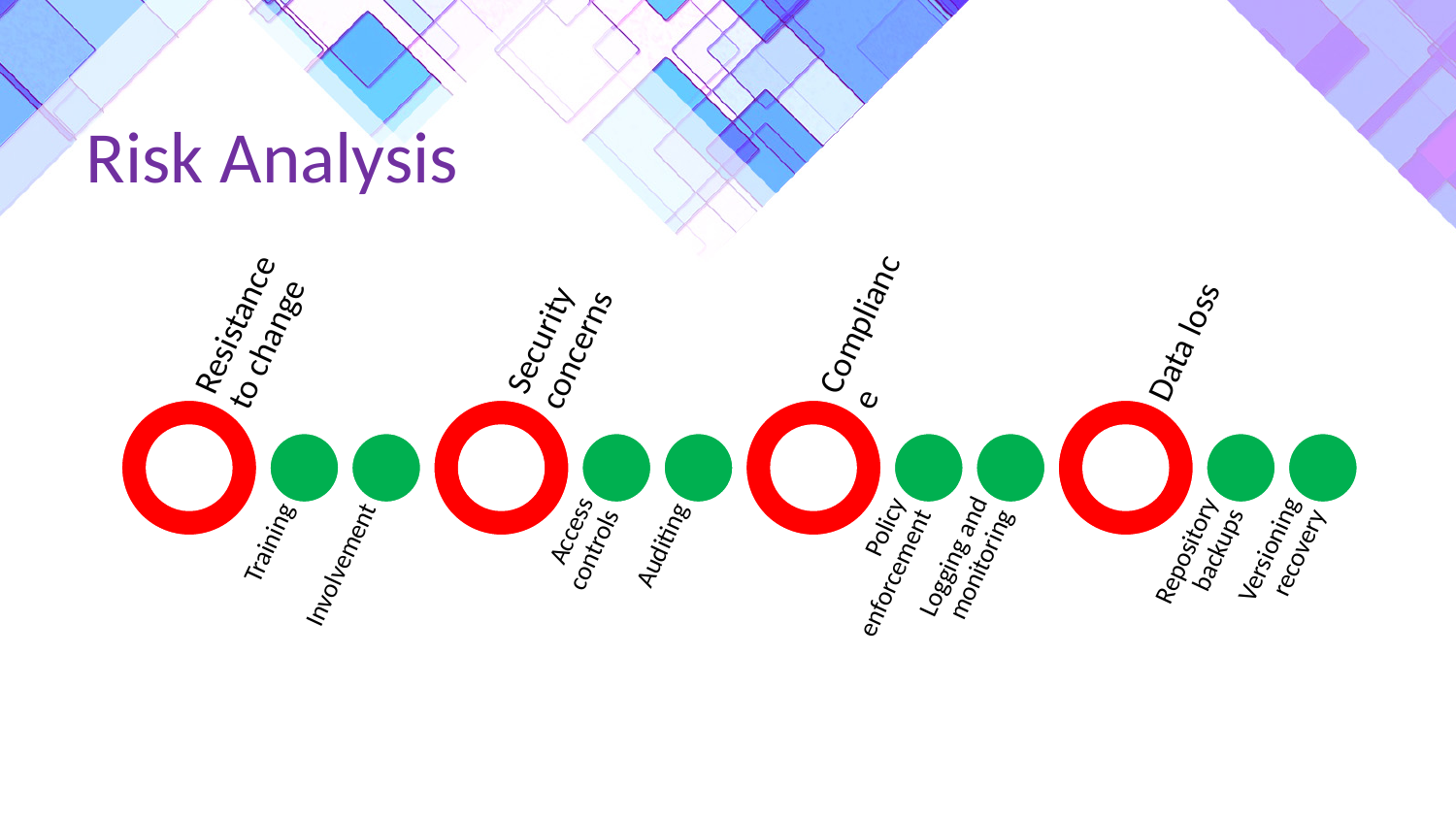

# Risk Analysis
Resistance to change
Training
Involvement
Security concerns
Access controls
Auditing
Compliance
Policy enforcement
Logging and monitoring
Data loss
Repository backups
Versioning recovery